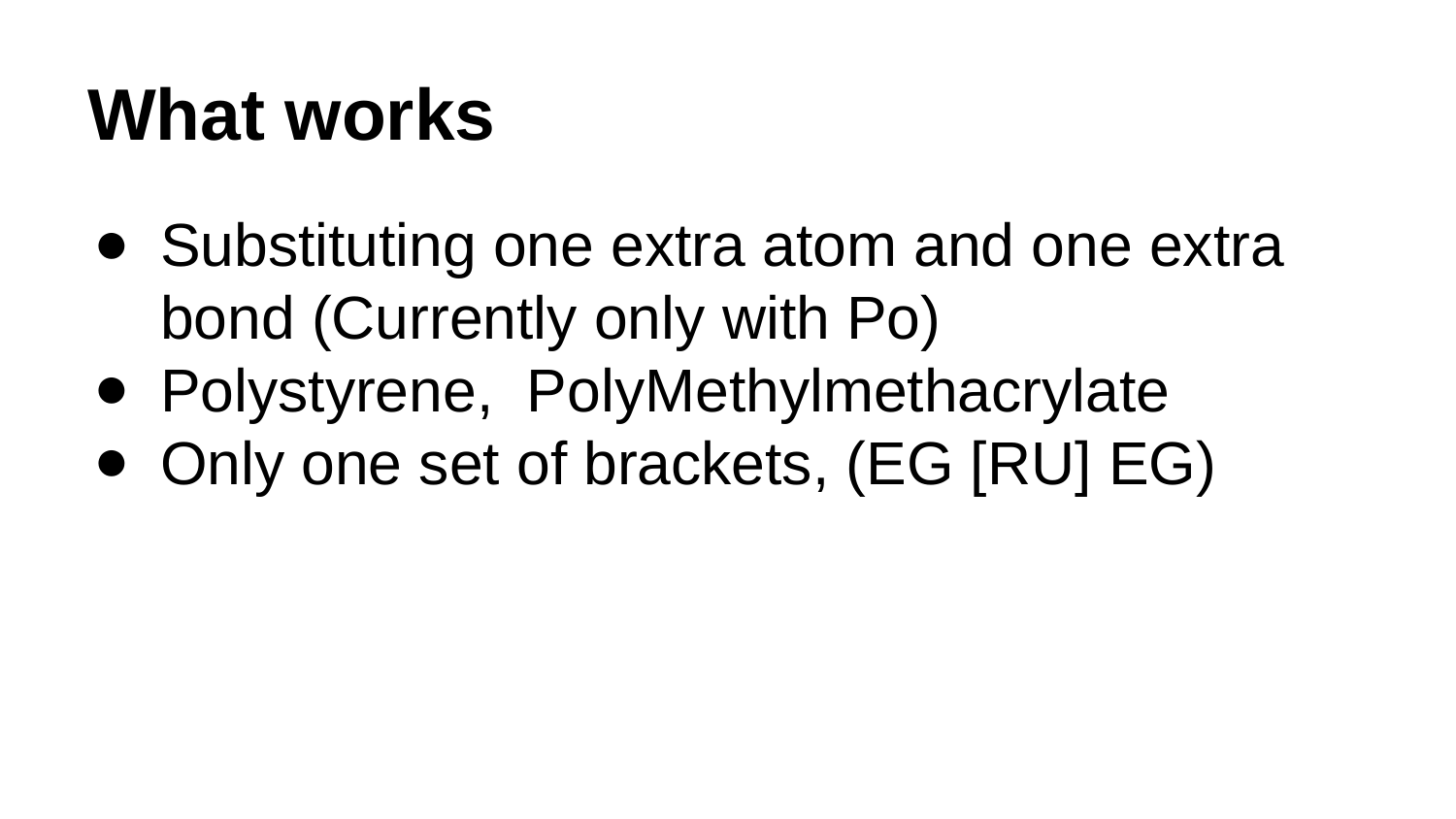

# What works
Substituting one extra atom and one extra bond (Currently only with Po)
Polystyrene,  PolyMethylmethacrylate
Only one set of brackets, (EG [RU] EG)